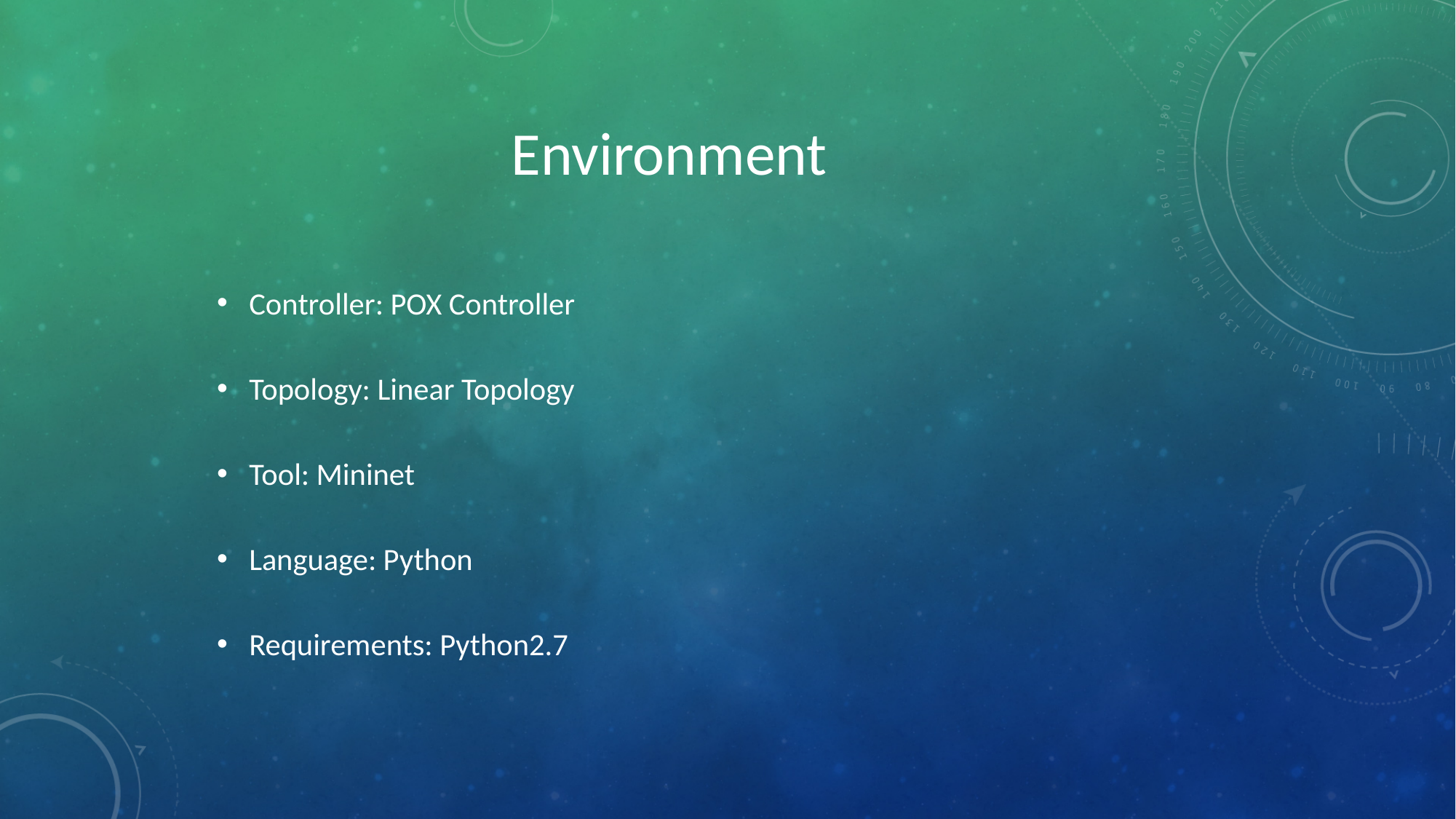

Environment
Controller: POX Controller
Topology: Linear Topology
Tool: Mininet
Language: Python
Requirements: Python2.7